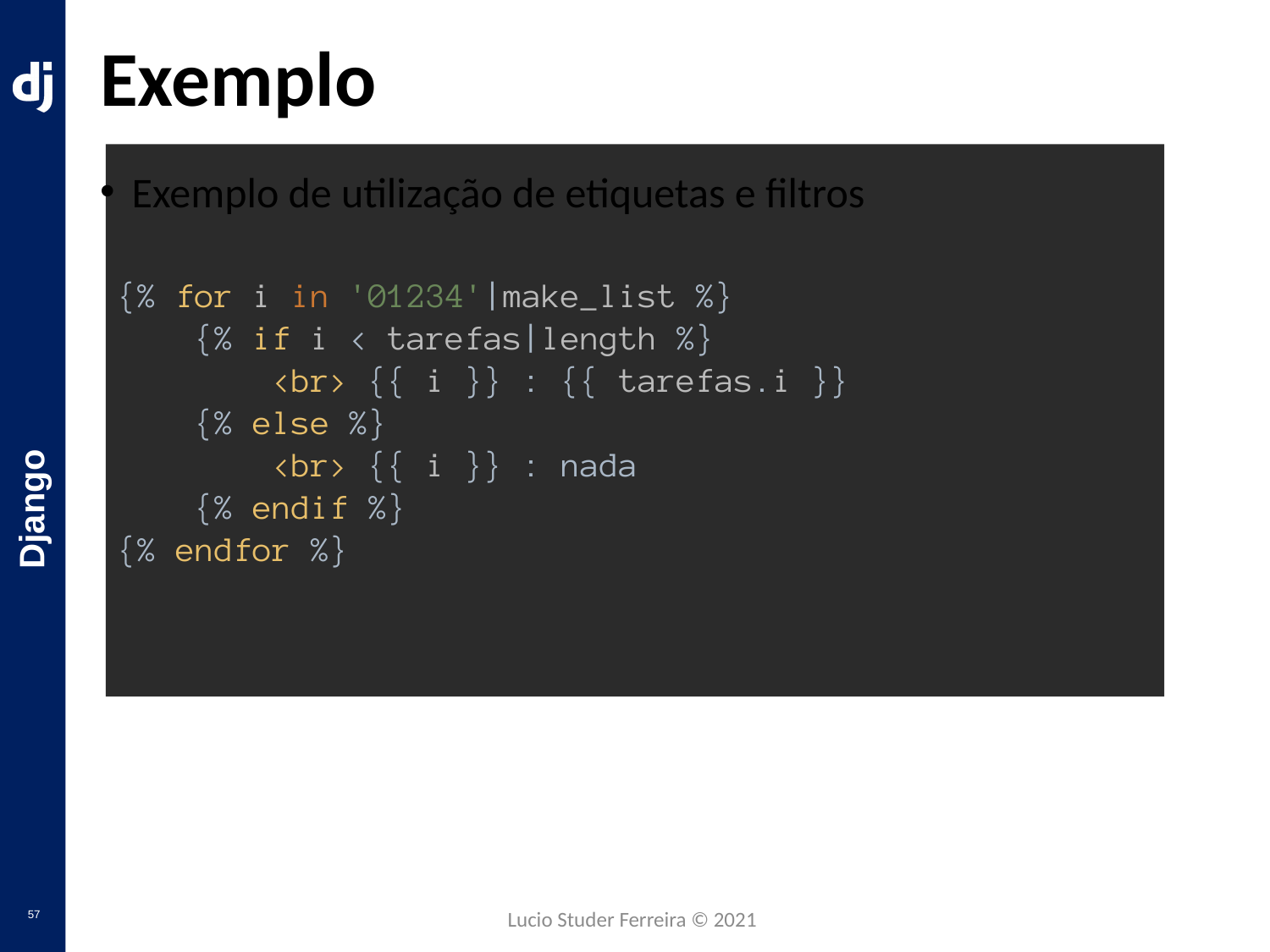

# Exemplo
Exemplo de utilização de etiquetas e filtros
{% for i in '01234'|make_list %}
    {% if i < tarefas|length %}
        <br> {{ i }} : {{ tarefas.i }}
    {% else %}
        <br> {{ i }} : nada
    {% endif %}
{% endfor %}